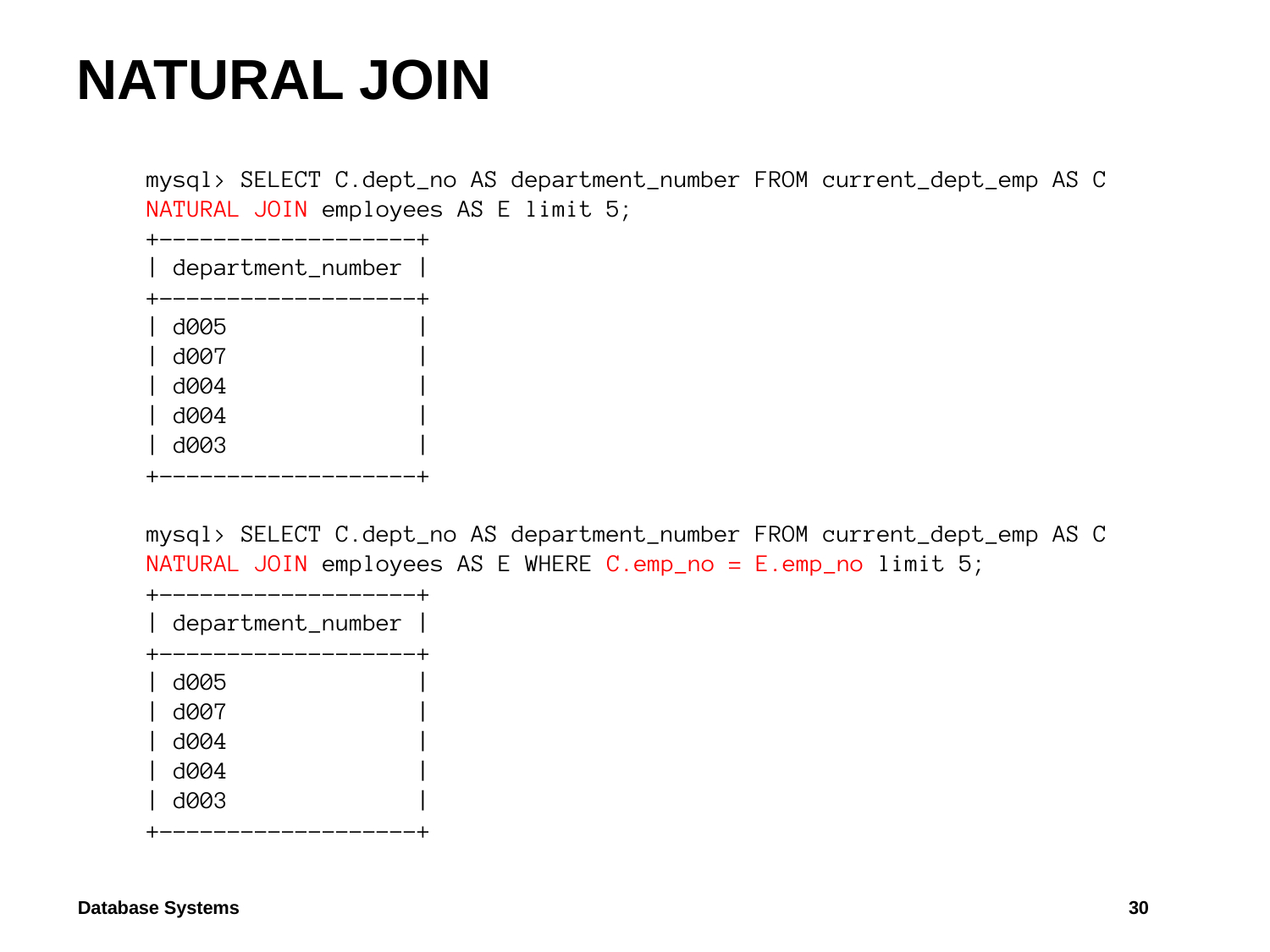

# NATURAL JOIN
mysql> SELECT C.dept_no AS department_number FROM current_dept_emp AS C NATURAL JOIN employees AS E limit 5;
+-------------------+
| department_number |
+-------------------+
| d005              |
| d007              |
| d004              |
| d004              |
| d003              |
+-------------------+

mysql> SELECT C.dept_no AS department_number FROM current_dept_emp AS C NATURAL JOIN employees AS E WHERE C.emp_no = E.emp_no limit 5;
+-------------------+
| department_number |
+-------------------+
| d005              |
| d007              |
| d004              |
| d004              |
| d003              |
+-------------------+